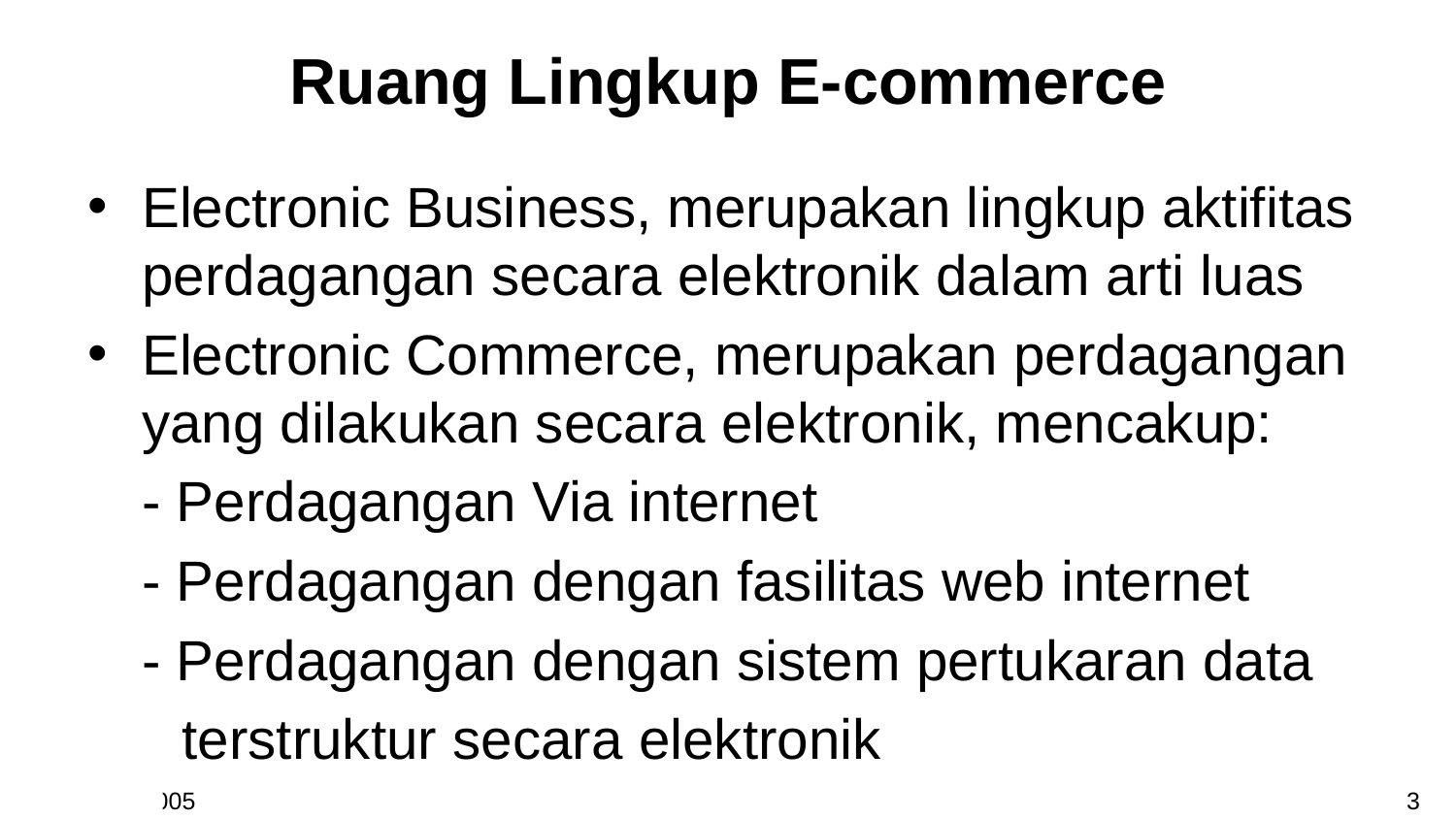

# Ruang Lingkup E-commerce
Electronic Business, merupakan lingkup aktifitas perdagangan secara elektronik dalam arti luas
Electronic Commerce, merupakan perdagangan yang dilakukan secara elektronik, mencakup:
	- Perdagangan Via internet
	- Perdagangan dengan fasilitas web internet
	- Perdagangan dengan sistem pertukaran data
      terstruktur secara elektronik